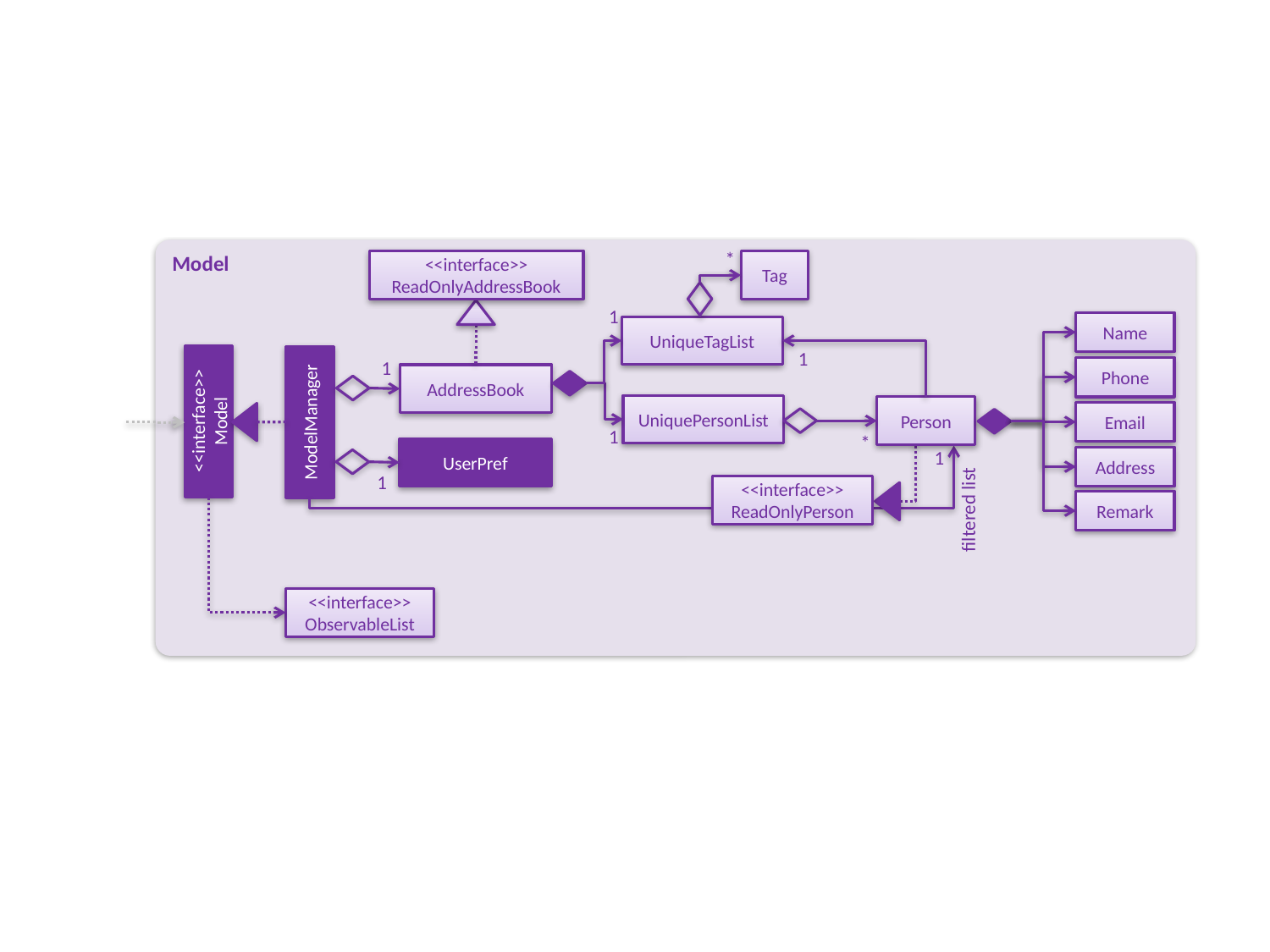

Model
*
<<interface>>
ReadOnlyAddressBook
Tag

1
Name
UniqueTagList
1
1
Phone
AddressBook

UniquePersonList
Person
<<interface>>
Model
ModelManager
Email

1
*
UserPref
1
Address

1
<<interface>>
ReadOnlyPerson

Remark
filtered list
<<interface>>
ObservableList